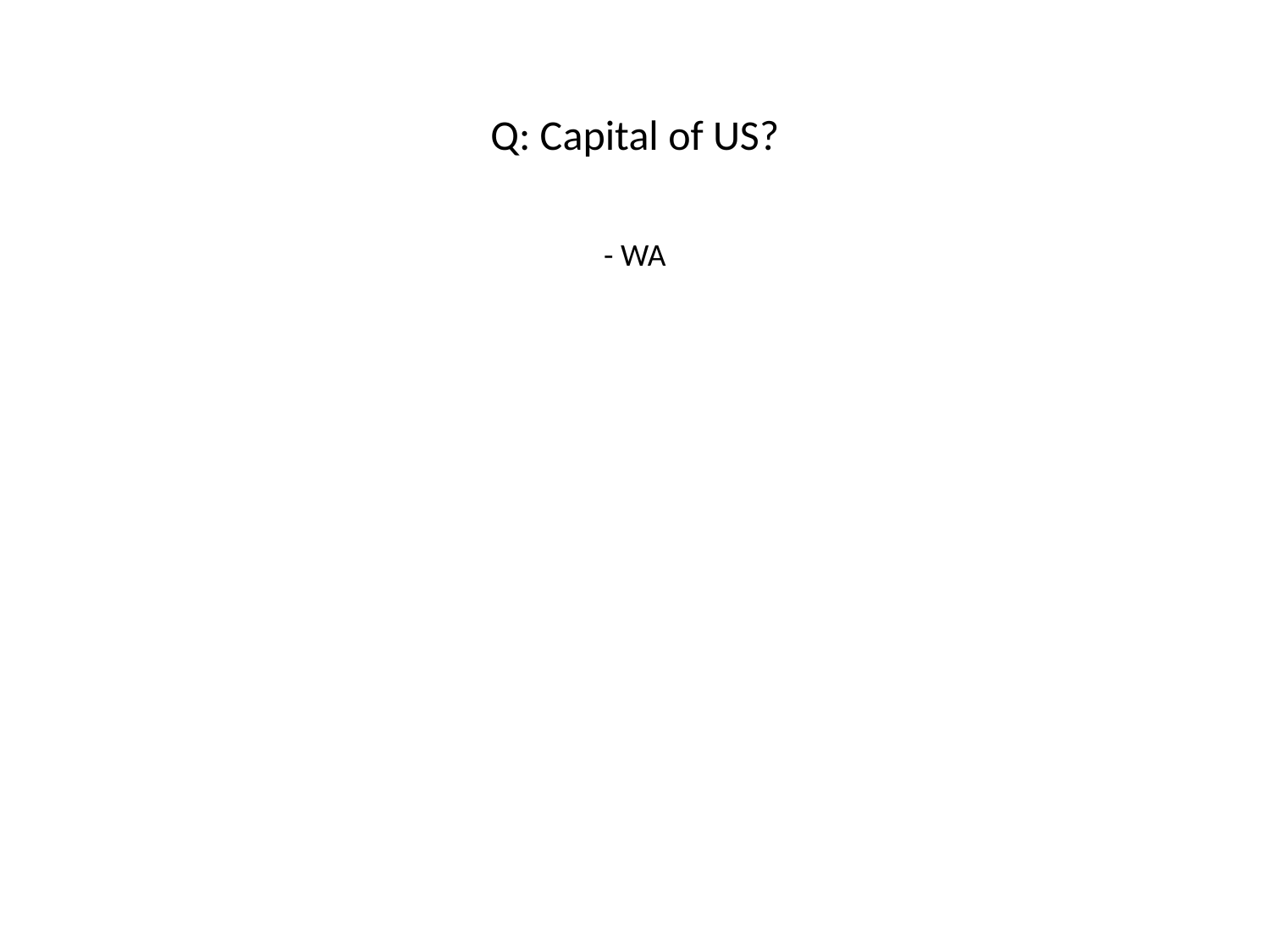

#

Q: Capital of US?

- WA